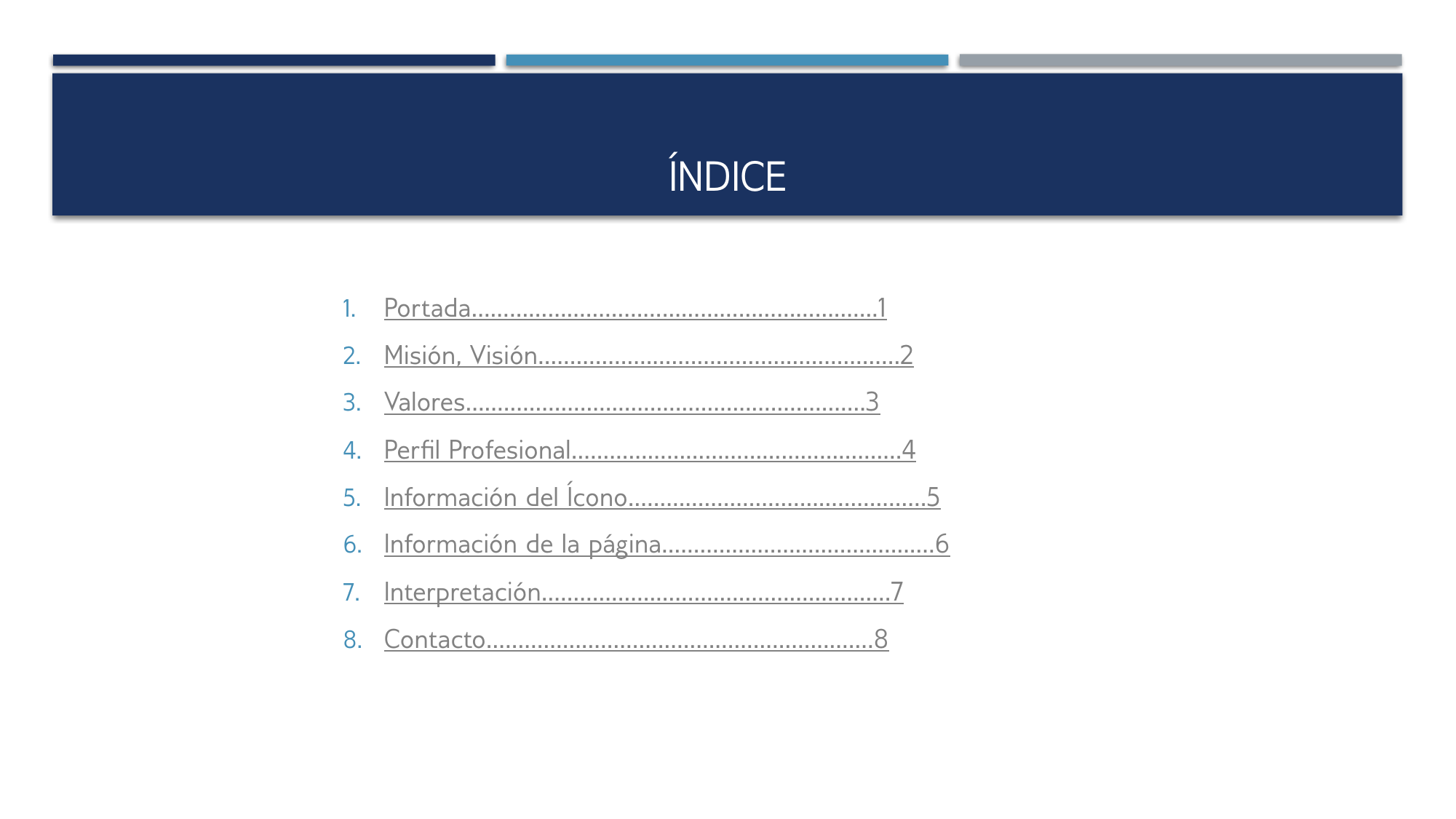

# índice
Portada……………………………………………………....1
Misión, Visión………………………………………………...2
Valores………………………………………………………3
Perfil Profesional…………………………………………….4
Información del Ícono…………………………………….....5
Información de la página…………………………………….6
Interpretación……………………………………………….7
Contacto…………………………………………………….8